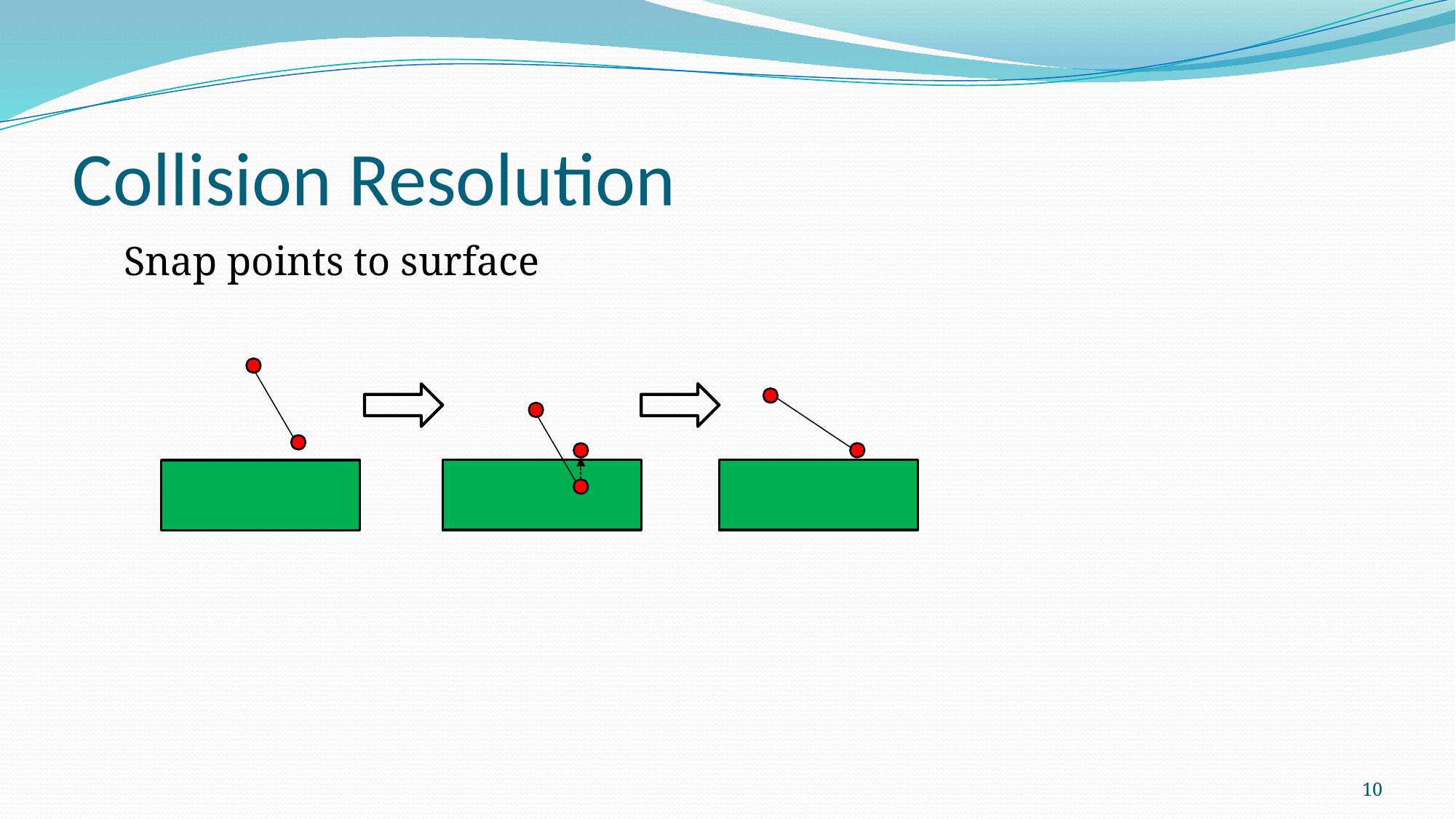

# Collision Resolution
    Snap points to surface

10